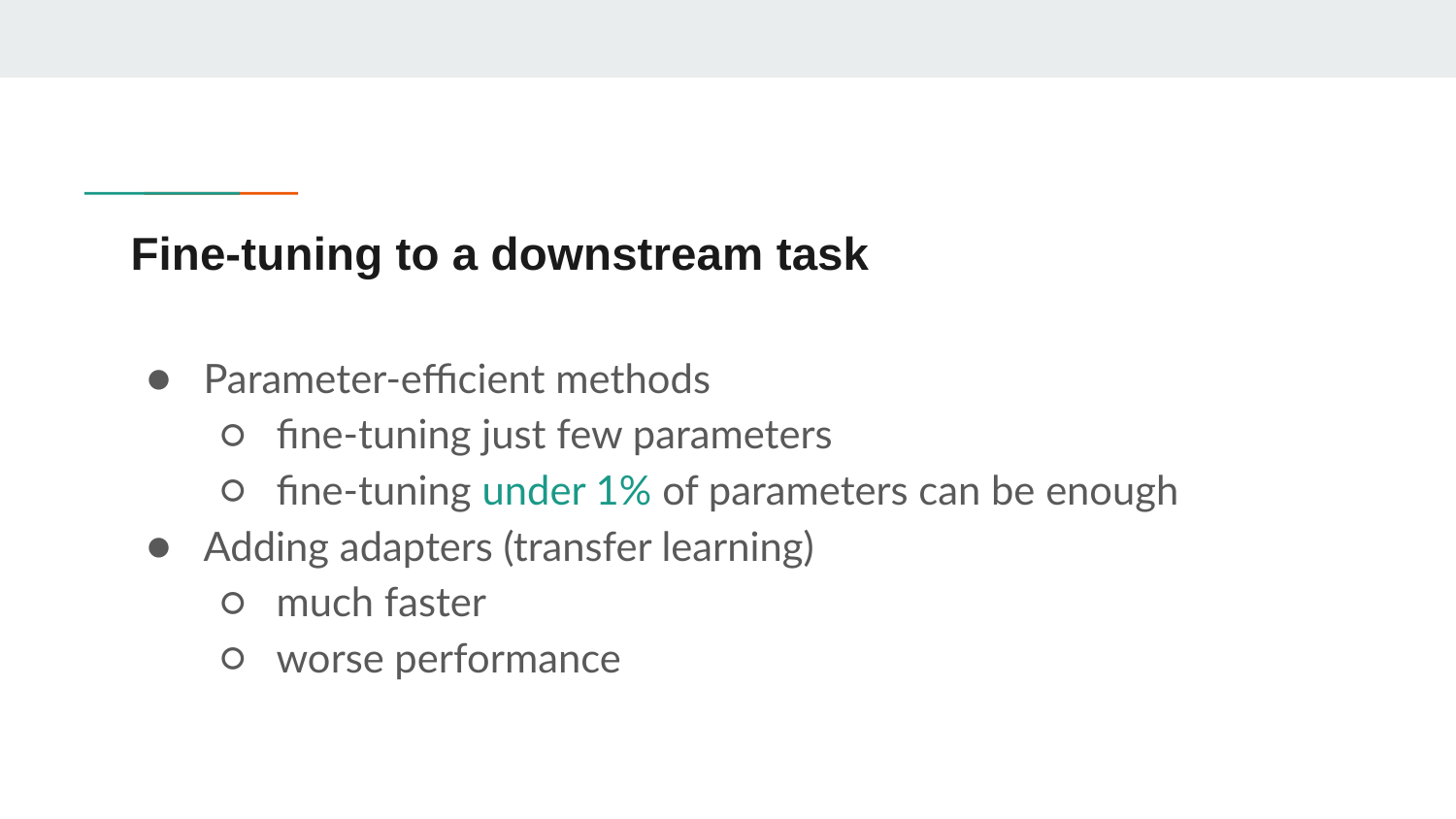

# Fine-tuning to a downstream task
Parameter-efficient methods
fine-tuning just few parameters
fine-tuning under 1% of parameters can be enough
Adding adapters (transfer learning)
much faster
worse performance